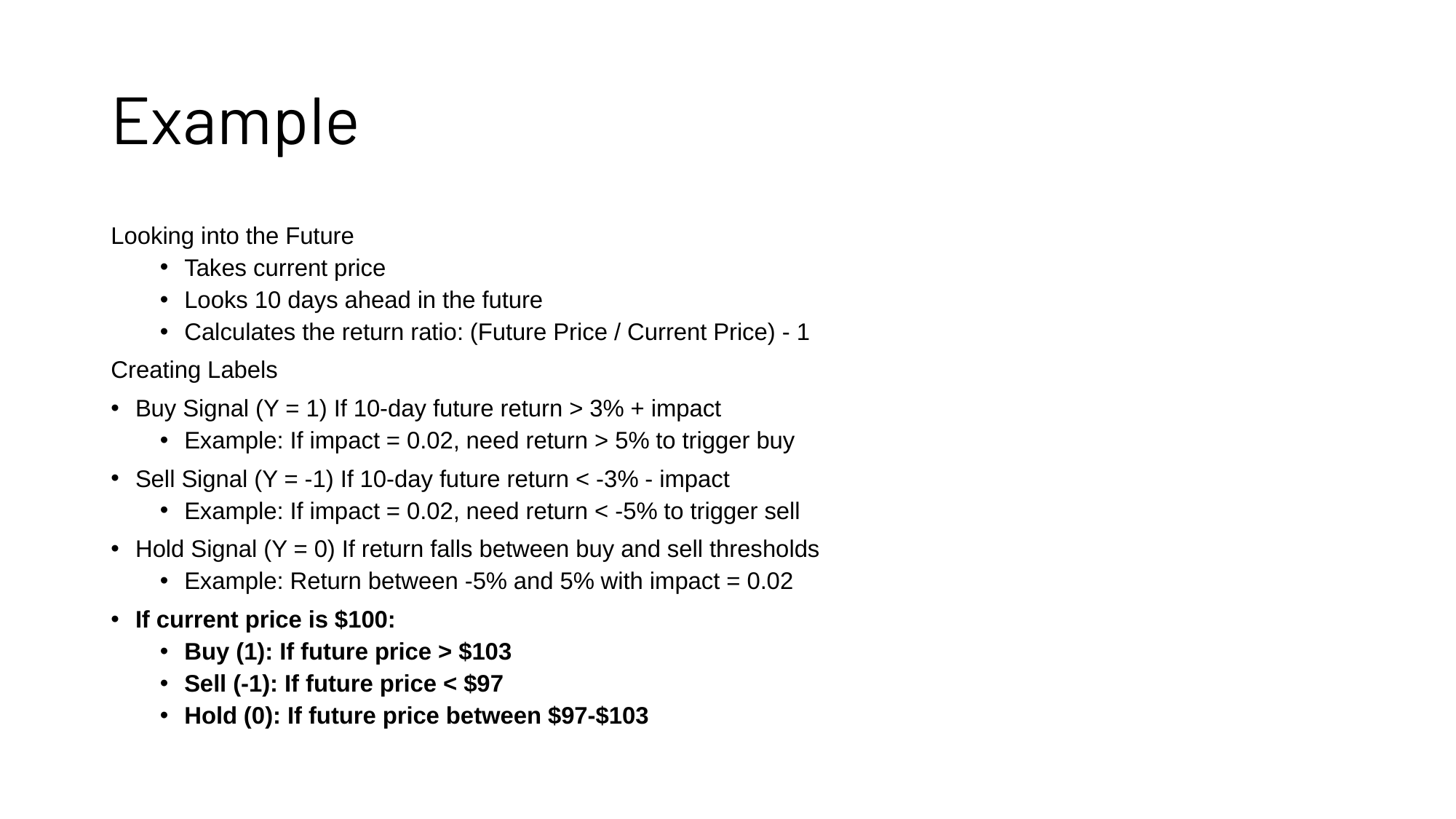

# Example
Looking into the Future
Takes current price
Looks 10 days ahead in the future
Calculates the return ratio: (Future Price / Current Price) - 1
Creating Labels
Buy Signal (Y = 1) If 10-day future return > 3% + impact
Example: If impact = 0.02, need return > 5% to trigger buy
Sell Signal (Y = -1) If 10-day future return < -3% - impact
Example: If impact = 0.02, need return < -5% to trigger sell
Hold Signal (Y = 0) If return falls between buy and sell thresholds
Example: Return between -5% and 5% with impact = 0.02
If current price is $100:
Buy (1): If future price > $103
Sell (-1): If future price < $97
Hold (0): If future price between $97-$103